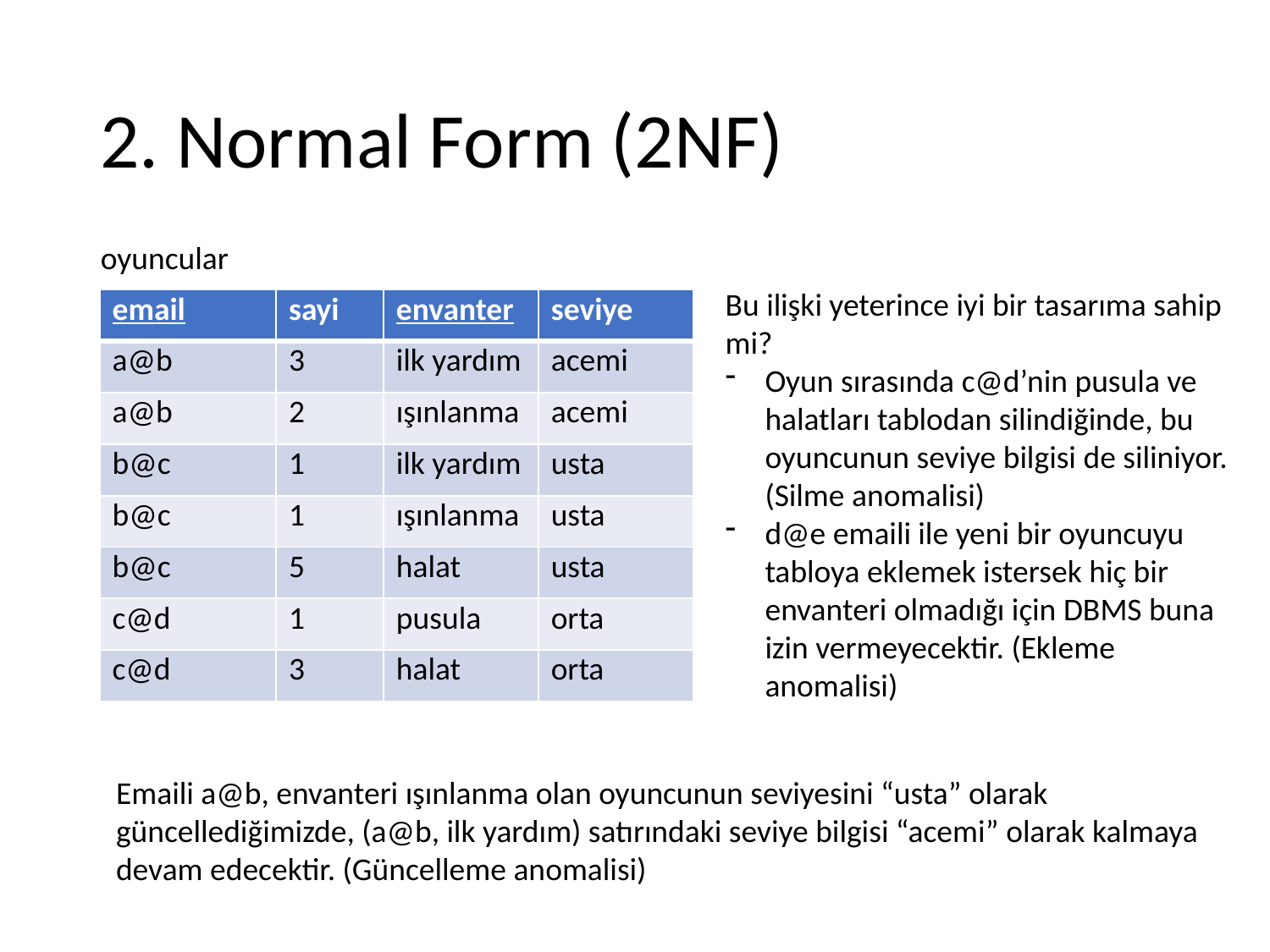

# 2. Normal Form (2NF)
oyuncular
Bu ilişki yeterince iyi bir tasarıma sahip mi?
Oyun sırasında c@d’nin pusula ve halatları tablodan silindiğinde, bu oyuncunun seviye bilgisi de siliniyor. (Silme anomalisi)
d@e emaili ile yeni bir oyuncuyu tabloya eklemek istersek hiç bir envanteri olmadığı için DBMS buna izin vermeyecektir. (Ekleme anomalisi)
| email | sayi | envanter | seviye |
| --- | --- | --- | --- |
| a@b | 3 | ilk yardım | acemi |
| a@b | 2 | ışınlanma | acemi |
| b@c | 1 | ilk yardım | usta |
| b@c | 1 | ışınlanma | usta |
| b@c | 5 | halat | usta |
| c@d | 1 | pusula | orta |
| c@d | 3 | halat | orta |
Emaili a@b, envanteri ışınlanma olan oyuncunun seviyesini “usta” olarak güncellediğimizde, (a@b, ilk yardım) satırındaki seviye bilgisi “acemi” olarak kalmaya devam edecektir. (Güncelleme anomalisi)